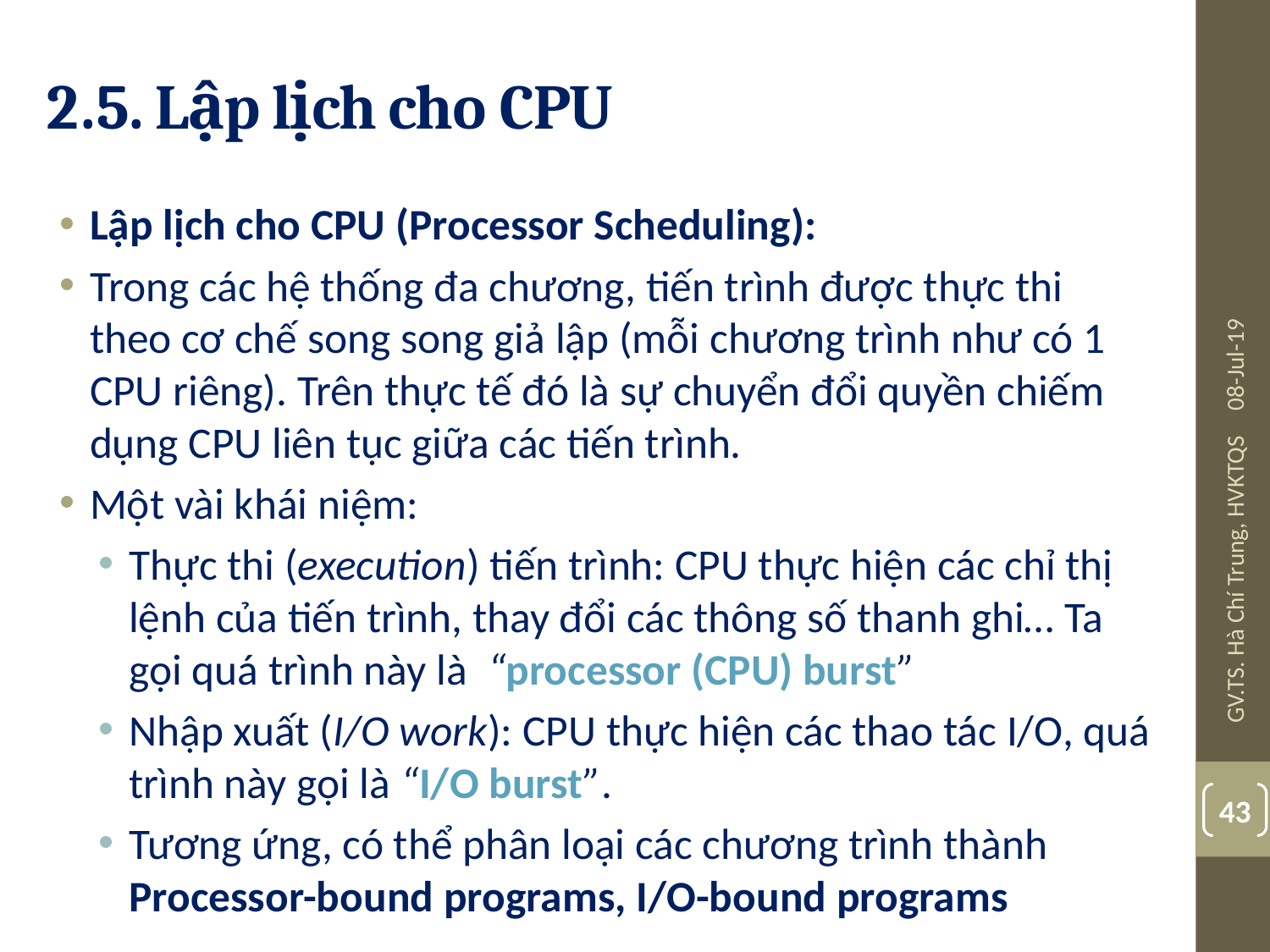

# 2.5. Lập lịch cho CPU
Lập lịch cho CPU (Processor Scheduling):
Trong các hệ thống đa chương, tiến trình được thực thi theo cơ chế song song giả lập (mỗi chương trình như có 1 CPU riêng). Trên thực tế đó là sự chuyển đổi quyền chiếm dụng CPU liên tục giữa các tiến trình.
Một vài khái niệm:
Thực thi (execution) tiến trình: CPU thực hiện các chỉ thị lệnh của tiến trình, thay đổi các thông số thanh ghi… Ta gọi quá trình này là  “processor (CPU) burst”
Nhập xuất (I/O work): CPU thực hiện các thao tác I/O, quá trình này gọi là “I/O burst”.
Tương ứng, có thể phân loại các chương trình thành Processor-bound programs, I/O-bound programs

08-Jul-19
GV.TS. Hà Chí Trung, HVKTQS
43